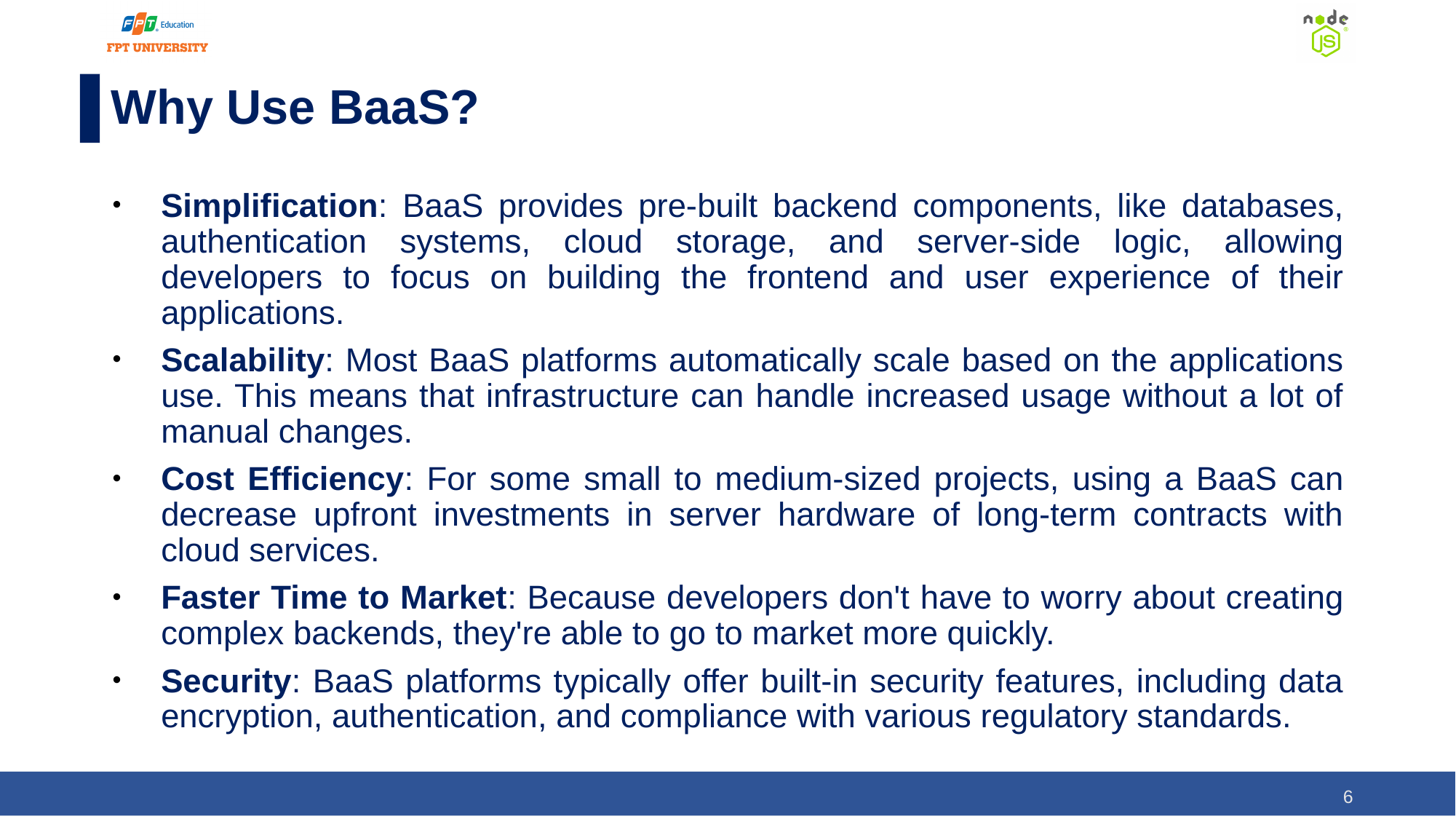

# Why Use BaaS?
Simplification: BaaS provides pre-built backend components, like databases, authentication systems, cloud storage, and server-side logic, allowing developers to focus on building the frontend and user experience of their applications.
Scalability: Most BaaS platforms automatically scale based on the applications use. This means that infrastructure can handle increased usage without a lot of manual changes.
Cost Efficiency: For some small to medium-sized projects, using a BaaS can decrease upfront investments in server hardware of long-term contracts with cloud services.
Faster Time to Market: Because developers don't have to worry about creating complex backends, they're able to go to market more quickly.
Security: BaaS platforms typically offer built-in security features, including data encryption, authentication, and compliance with various regulatory standards.
6